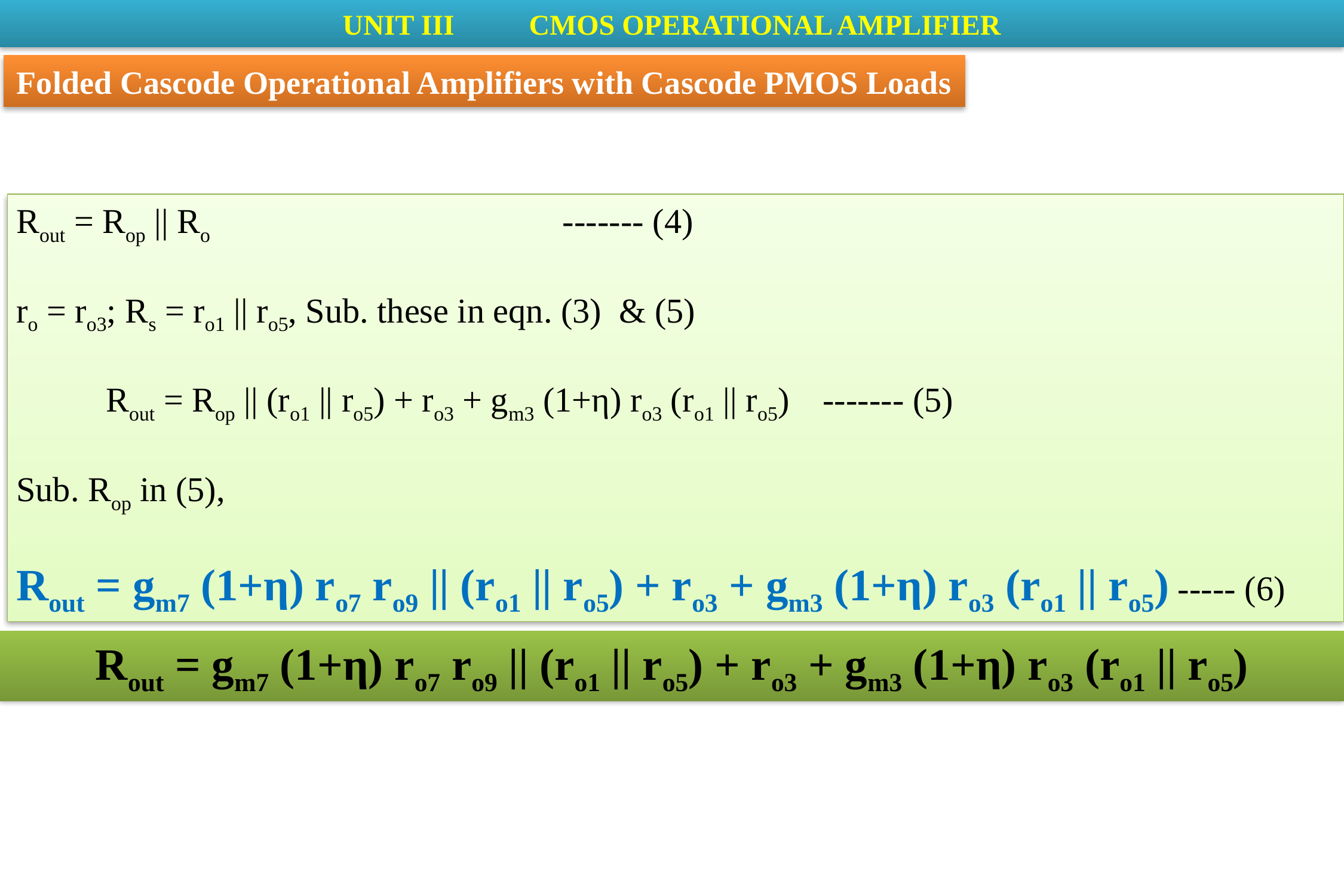

UNIT III	 CMOS OPERATIONAL AMPLIFIER
Folded Cascode Operational Amplifiers with Cascode PMOS Loads
Rout = Rop || Ro				 ------- (4)

ro = ro3; Rs = ro1 || ro5, Sub. these in eqn. (3)  & (5)

	Rout = Rop || (ro1 || ro5) + ro3 + gm3 (1+η) ro3 (ro1 || ro5)  	------- (5)

Sub. Rop in (5),

Rout = gm7 (1+η) ro7 ro9 || (ro1 || ro5) + ro3 + gm3 (1+η) ro3 (ro1 || ro5) ----- (6)
Rout = gm7 (1+η) ro7 ro9 || (ro1 || ro5) + ro3 + gm3 (1+η) ro3 (ro1 || ro5)